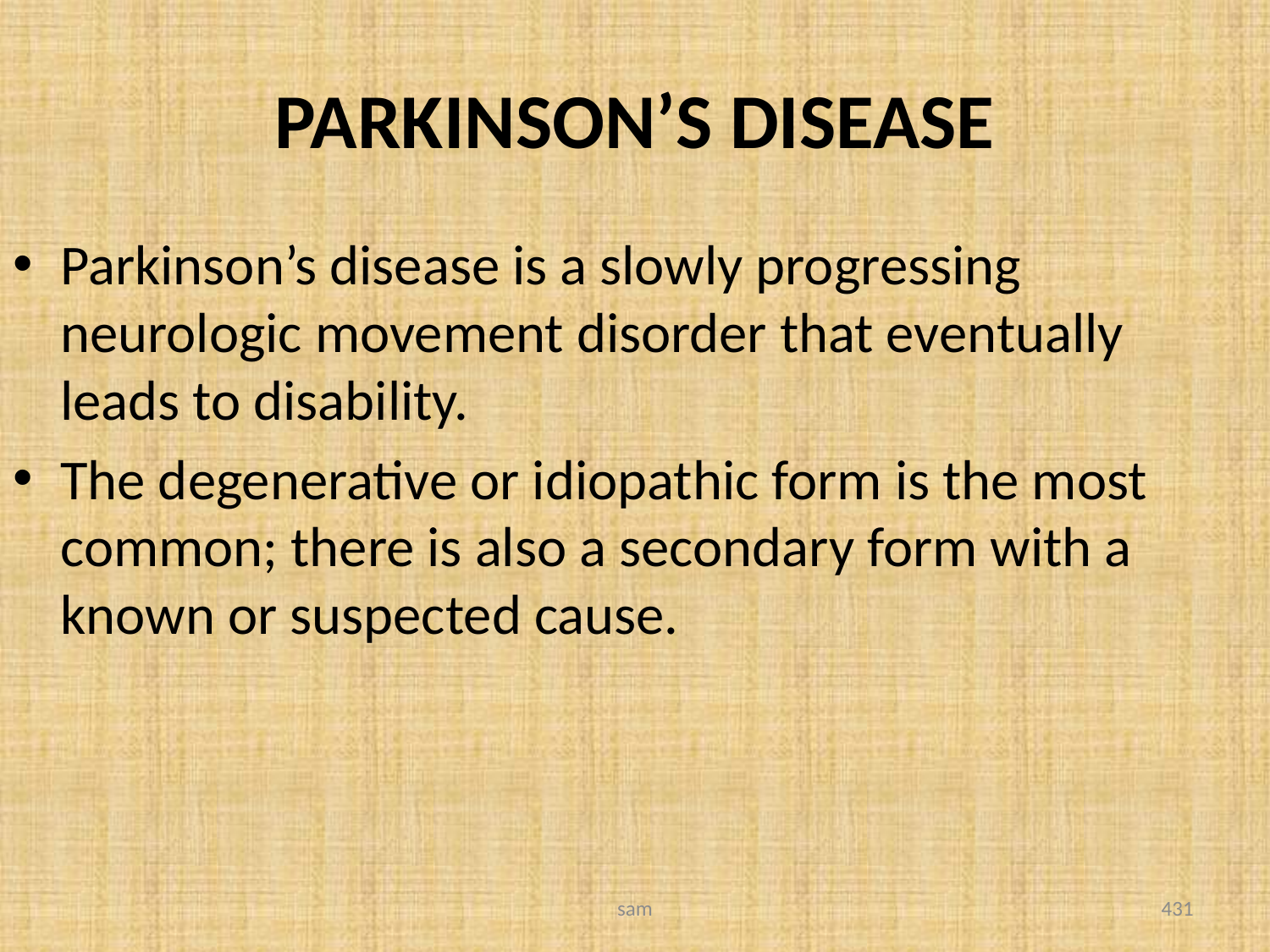

# PARKINSON’S DISEASE
Parkinson’s disease is a slowly progressing neurologic movement disorder that eventually leads to disability.
The degenerative or idiopathic form is the most common; there is also a secondary form with a known or suspected cause.
sam
431